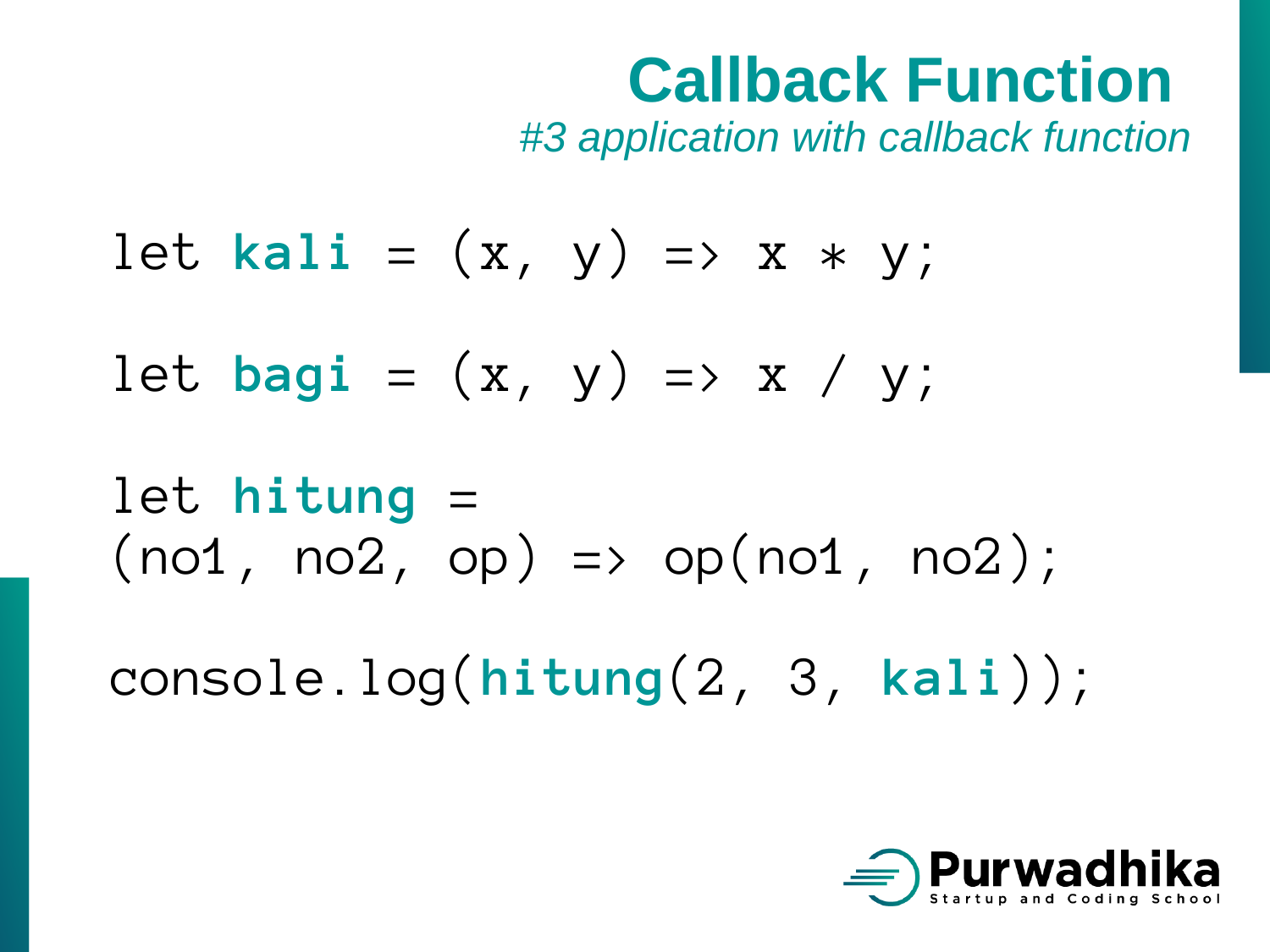

Callback Function
#3 application with callback function
let kali = (x, y) => x * y;

let bagi = (x, y) => x / y;

let hitung =
(no1, no2, op) => op(no1, no2);

console.log(hitung(2, 3, kali));